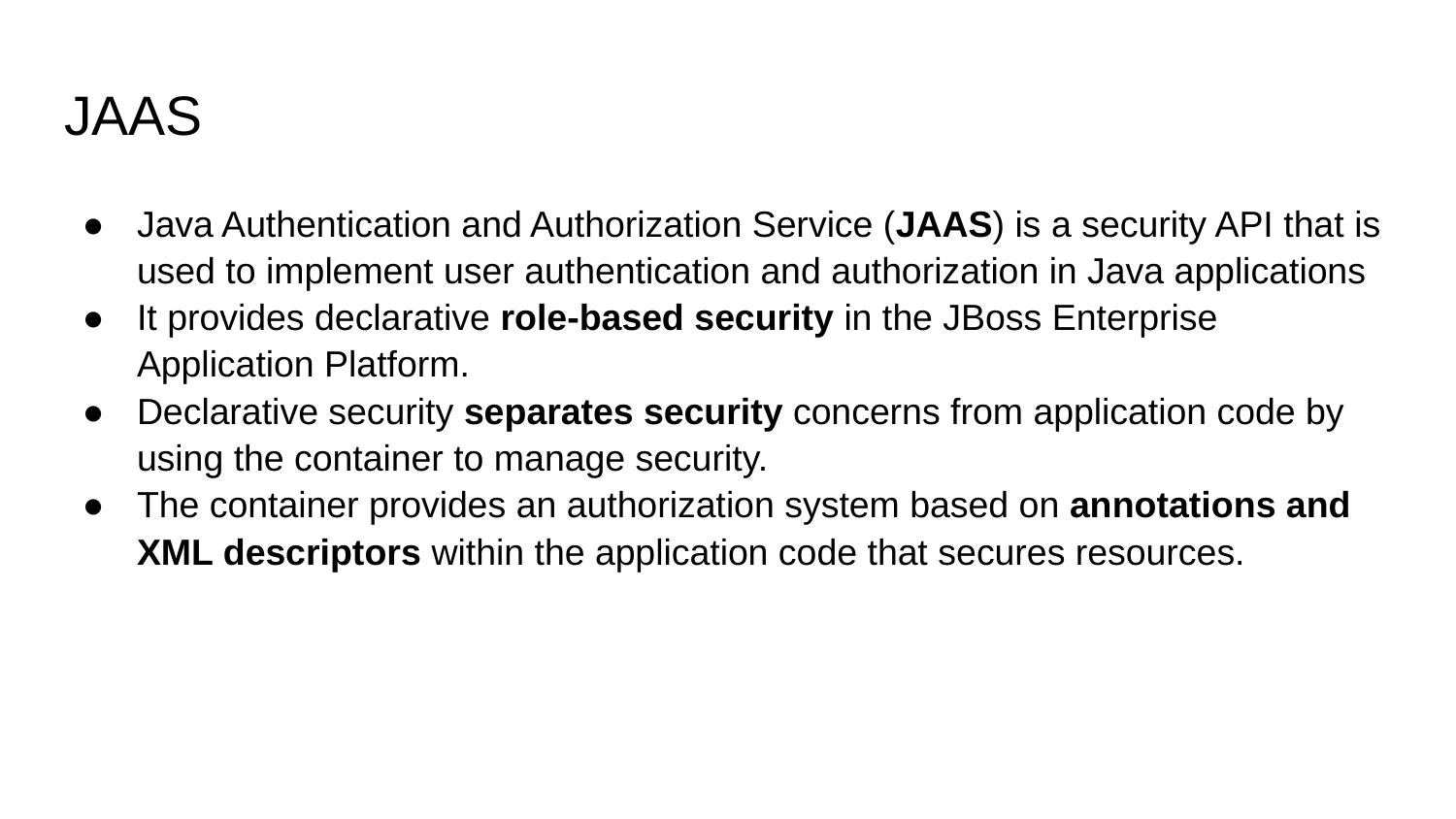

# JAAS
Java Authentication and Authorization Service (JAAS) is a security API that is used to implement user authentication and authorization in Java applications
It provides declarative role-based security in the JBoss Enterprise Application Platform.
Declarative security separates security concerns from application code by using the container to manage security.
The container provides an authorization system based on annotations and XML descriptors within the application code that secures resources.